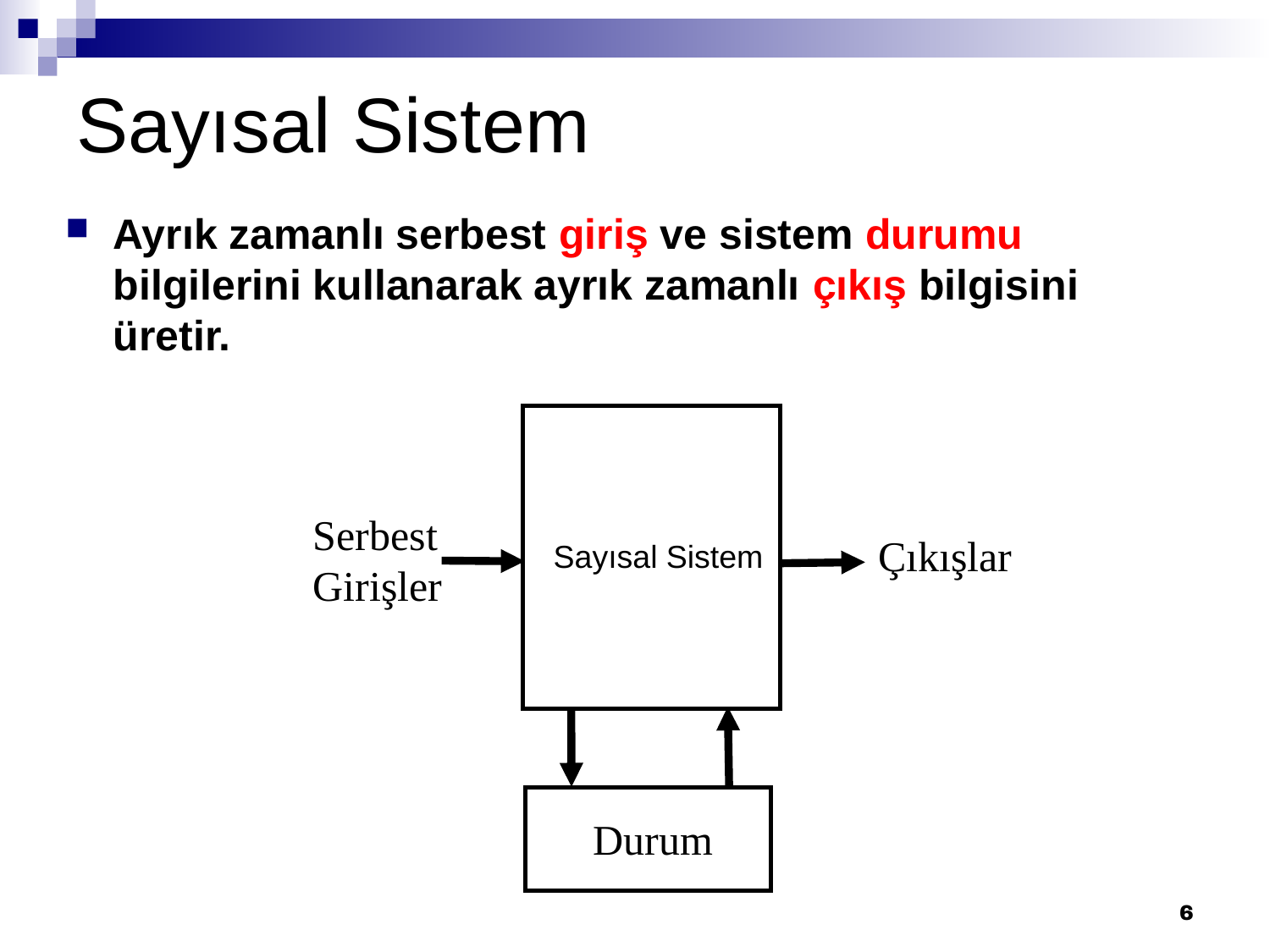

# Sayısal Sistem
Ayrık zamanlı serbest giriş ve sistem durumu bilgilerini kullanarak ayrık zamanlı çıkış bilgisini üretir.

Serbest Girişler
Çıkışlar

Durum
Sayısal Sistem
6